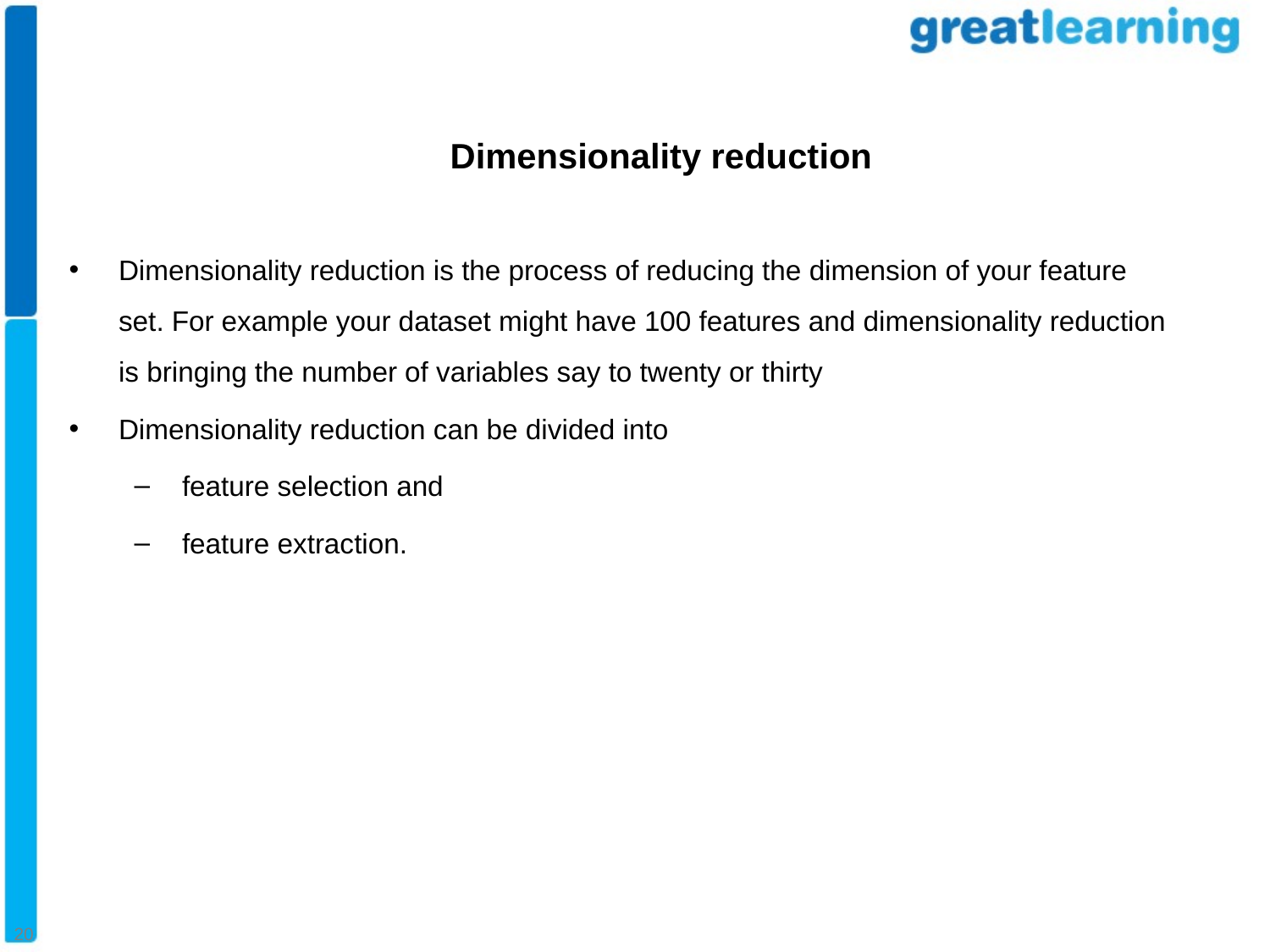

Dimensionality reduction

Dimensionality reduction is the process of reducing the dimension of your feature set. For example your dataset might have 100 features and dimensionality reduction is bringing the number of variables say to twenty or thirty
Dimensionality reduction can be divided into
feature selection and
feature extraction.